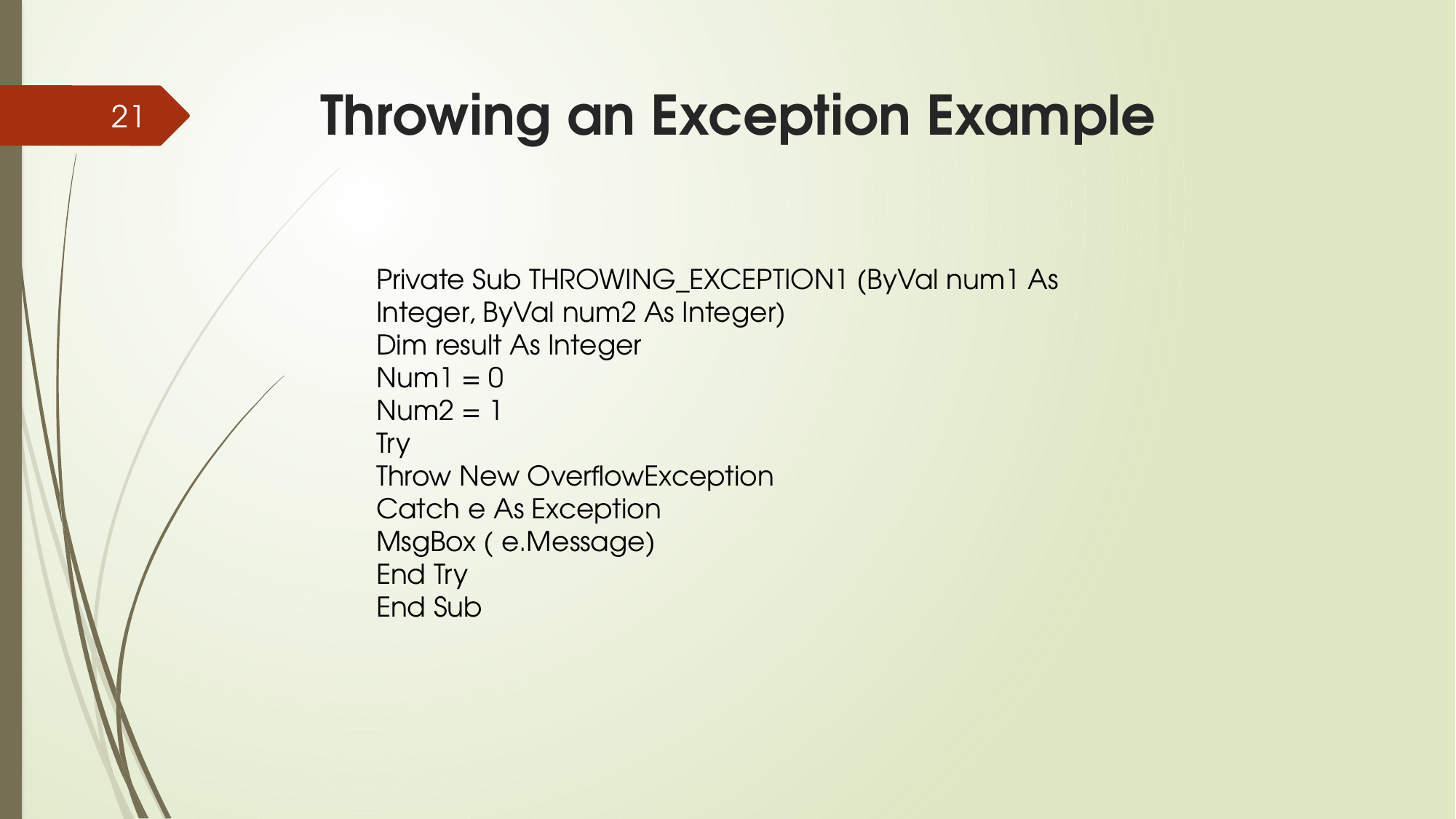

# Throwing an Exception Example
21
Private Sub THROWING_EXCEPTION1 (ByVal num1 As Integer, ByVal num2 As Integer)
Dim result As Integer
Num1 = 0
Num2 = 1
Try
Throw New OverflowException
Catch e As Exception
MsgBox ( e.Message)
End Try
End Sub